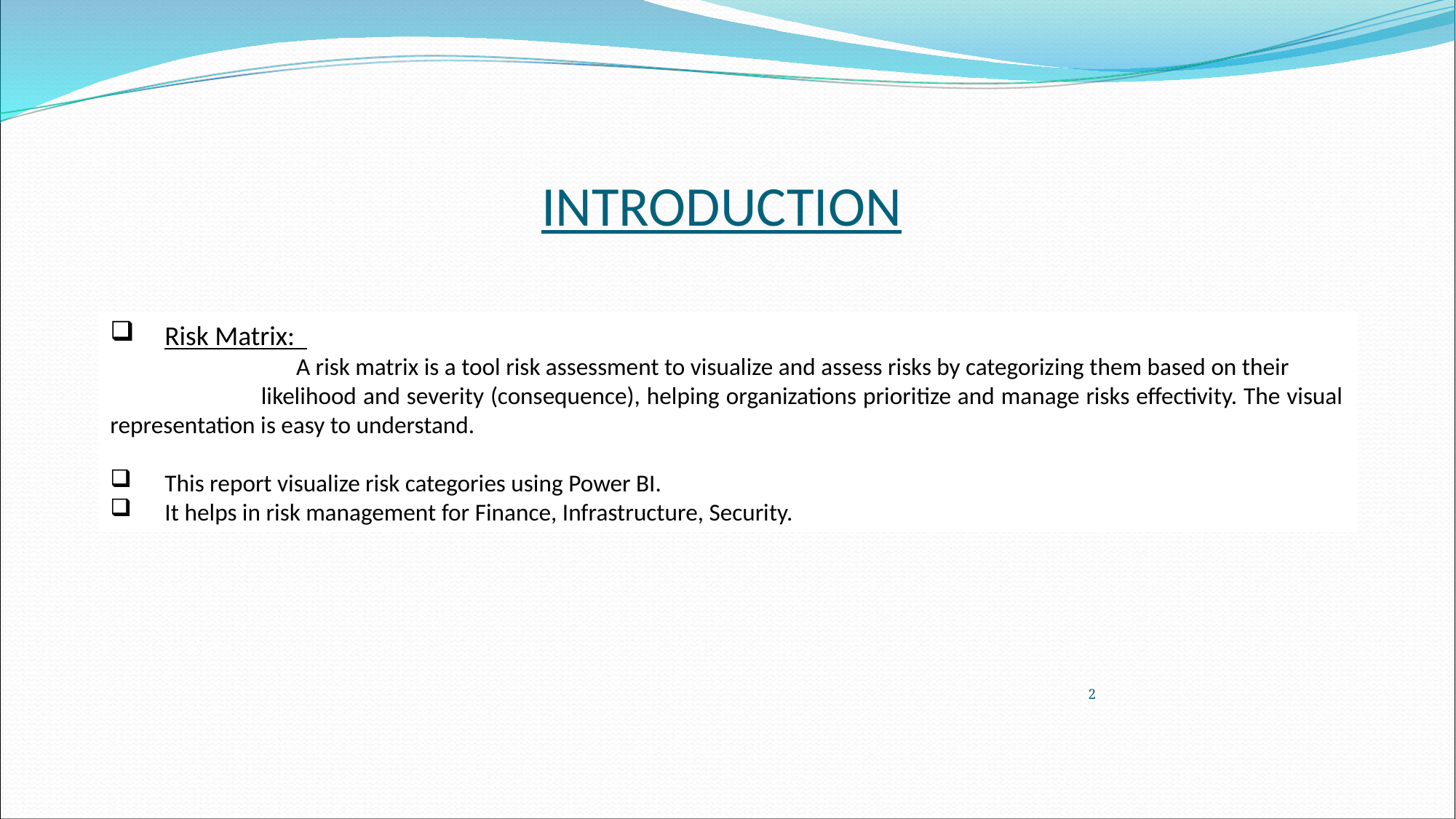

# INTRODUCTION
Risk Matrix:
                                  A risk matrix is a tool risk assessment to visualize and assess risks by categorizing them based on their                                  likelihood and severity (consequence), helping organizations prioritize and manage risks effectivity. The visual representation is easy to understand.

This report visualize risk categories using Power BI.
It helps in risk management for Finance, Infrastructure, Security.

2